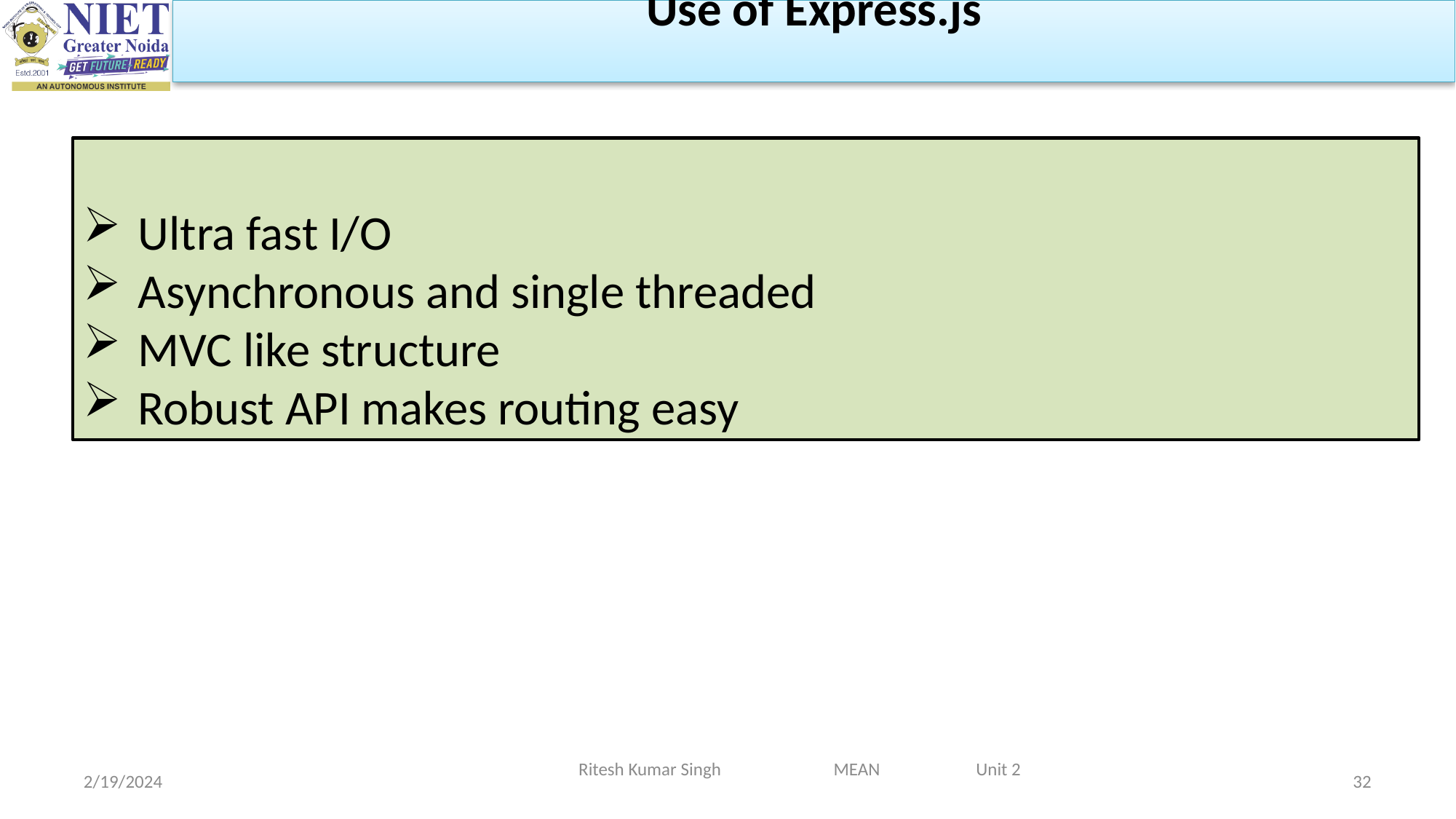

Use of Express.js

Ultra fast I/O
Asynchronous and single threaded
MVC like structure
Robust API makes routing easy

Ritesh Kumar Singh                           MEAN                       Unit 2
2/19/2024
32